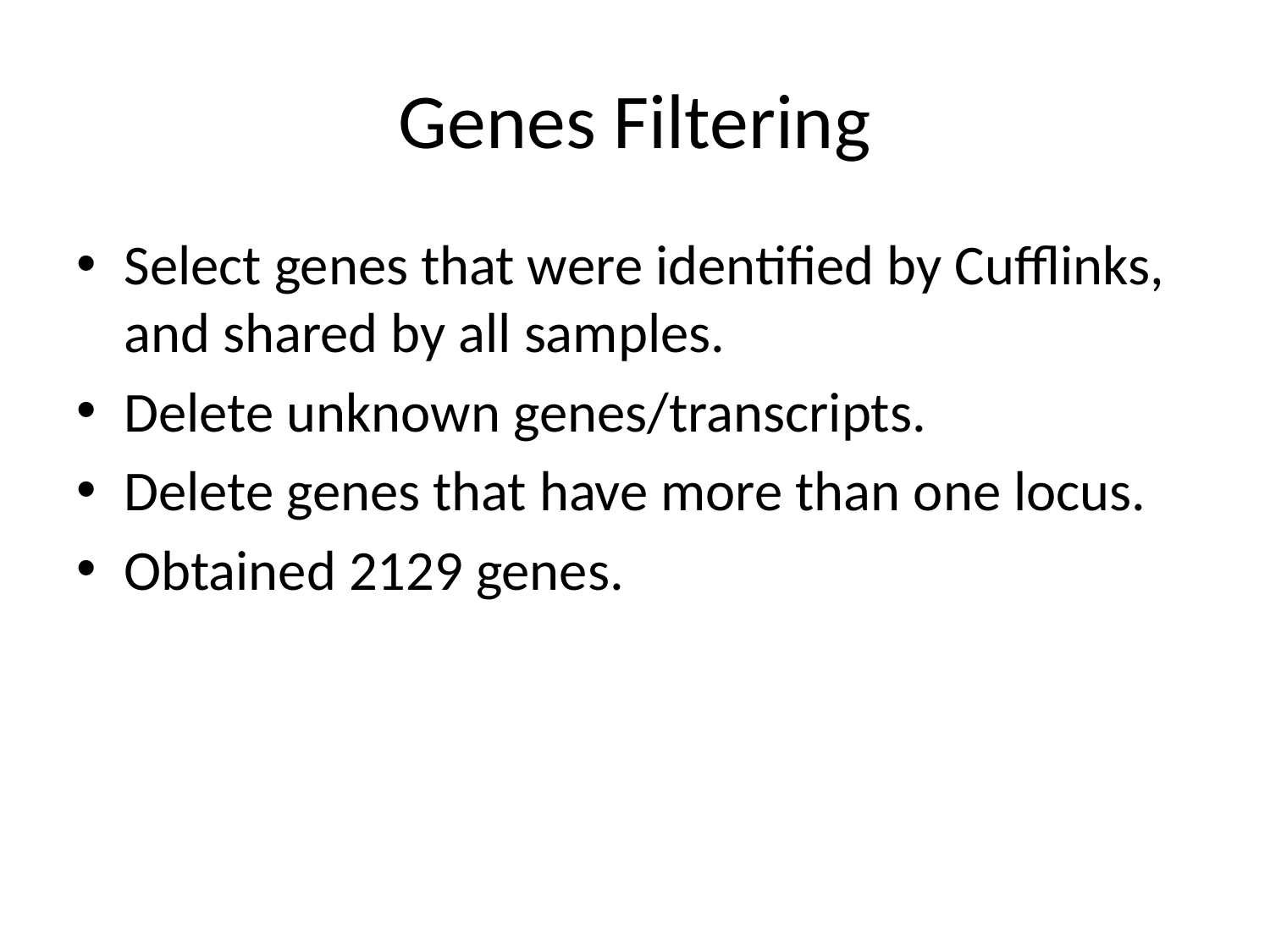

# Genes Filtering
Select genes that were identified by Cufflinks, and shared by all samples.
Delete unknown genes/transcripts.
Delete genes that have more than one locus.
Obtained 2129 genes.